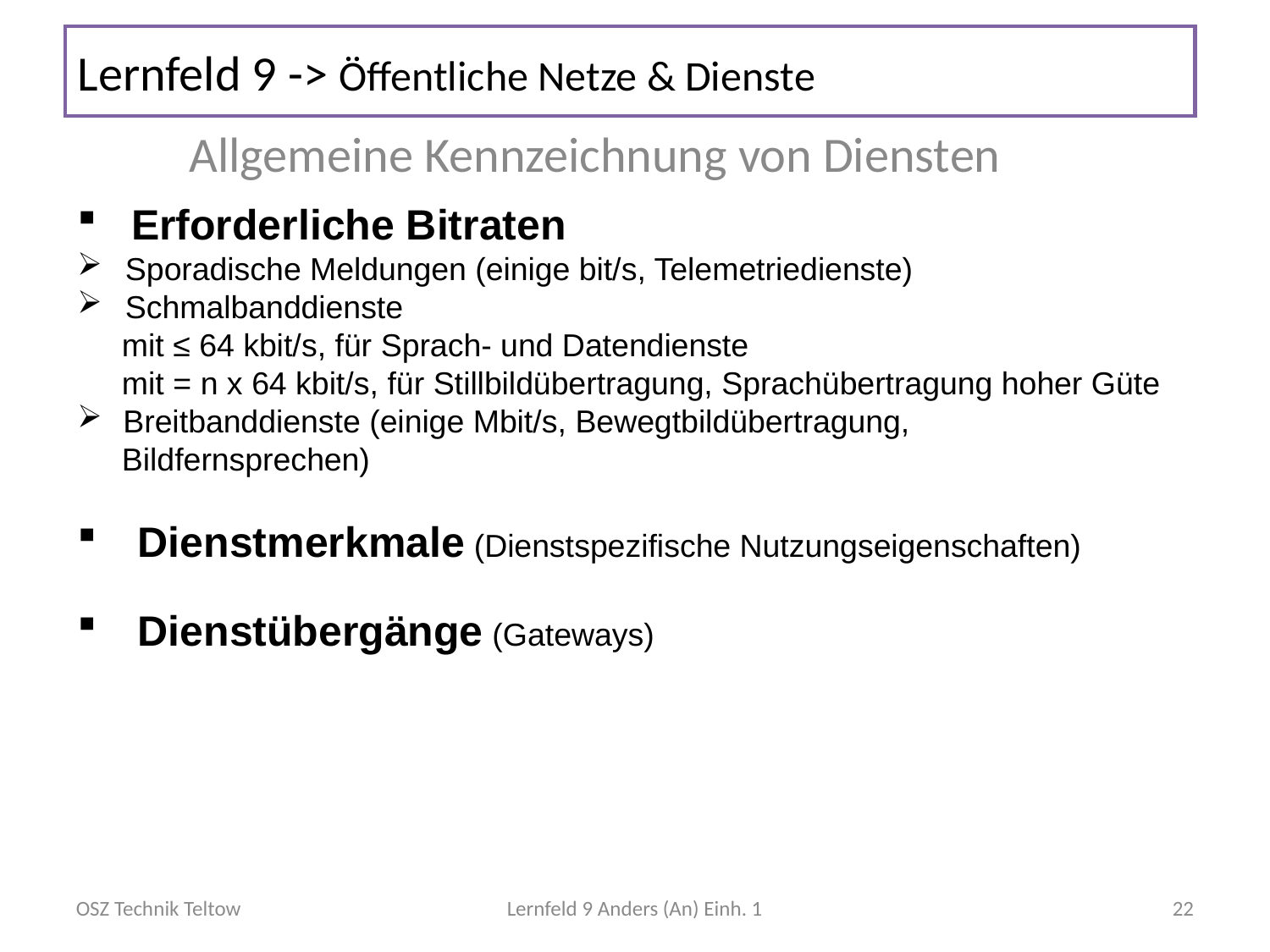

# Lernfeld 9 -> Öffentliche Netze & Dienste
Allgemeine Kennzeichnung von Diensten
  Erforderliche Bitraten
  Sporadische Meldungen (einige bit/s, Telemetriedienste)
  Schmalbanddienste
     mit ≤ 64 kbit/s, für Sprach- und Datendienste
     mit = n x 64 kbit/s, für Stillbildübertragung, Sprachübertragung hoher Güte
 Breitbanddienste (einige Mbit/s, Bewegtbildübertragung,
     Bildfernsprechen)

  Dienstmerkmale (Dienstspezifische Nutzungseigenschaften)

  Dienstübergänge (Gateways)
OSZ Technik Teltow
Lernfeld 9 Anders (An) Einh. 1
22